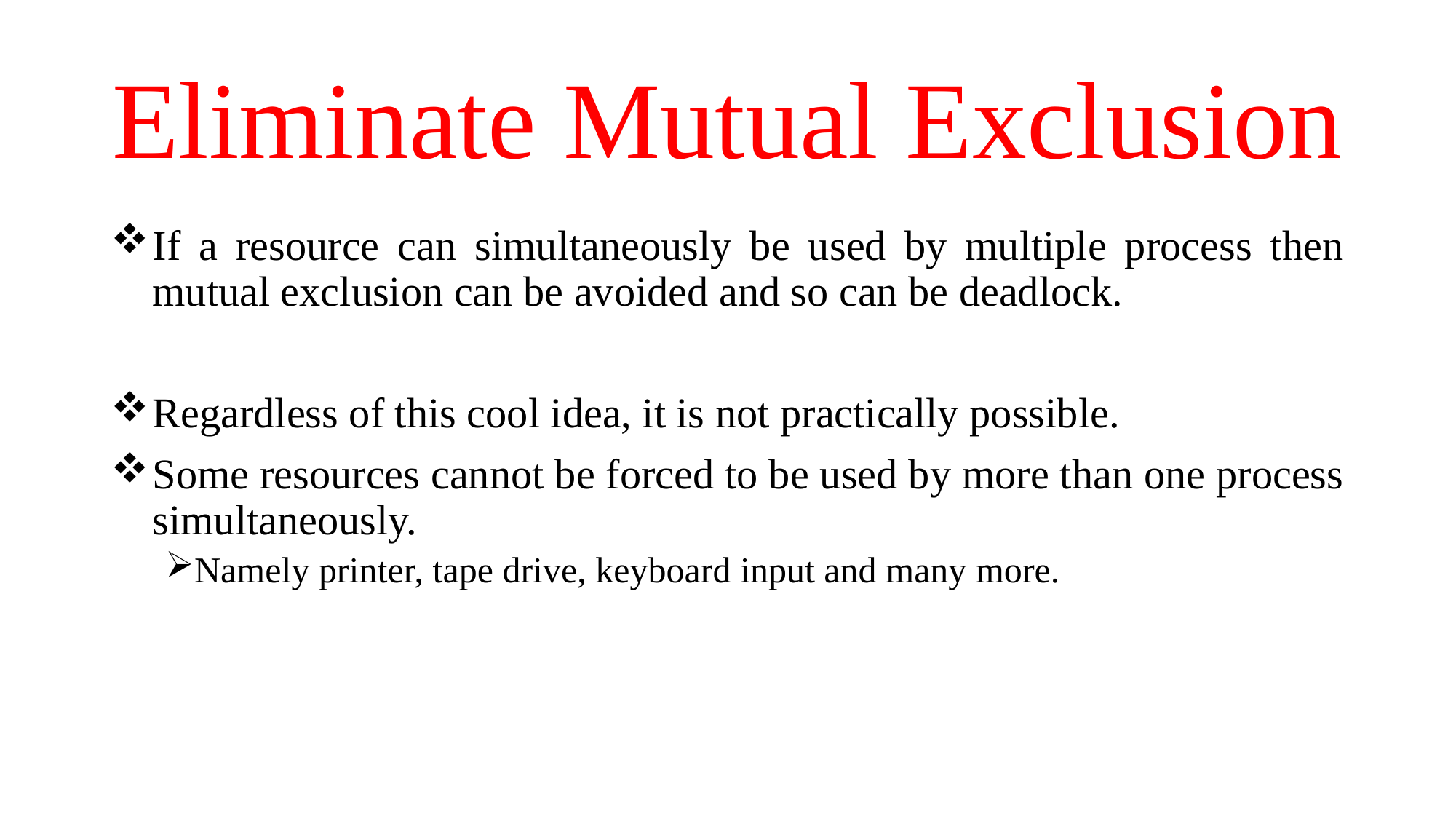

# Eliminate Mutual Exclusion
If a resource can simultaneously be used by multiple process then mutual exclusion can be avoided and so can be deadlock.

Regardless of this cool idea, it is not practically possible.
Some resources cannot be forced to be used by more than one process simultaneously.
Namely printer, tape drive, keyboard input and many more.